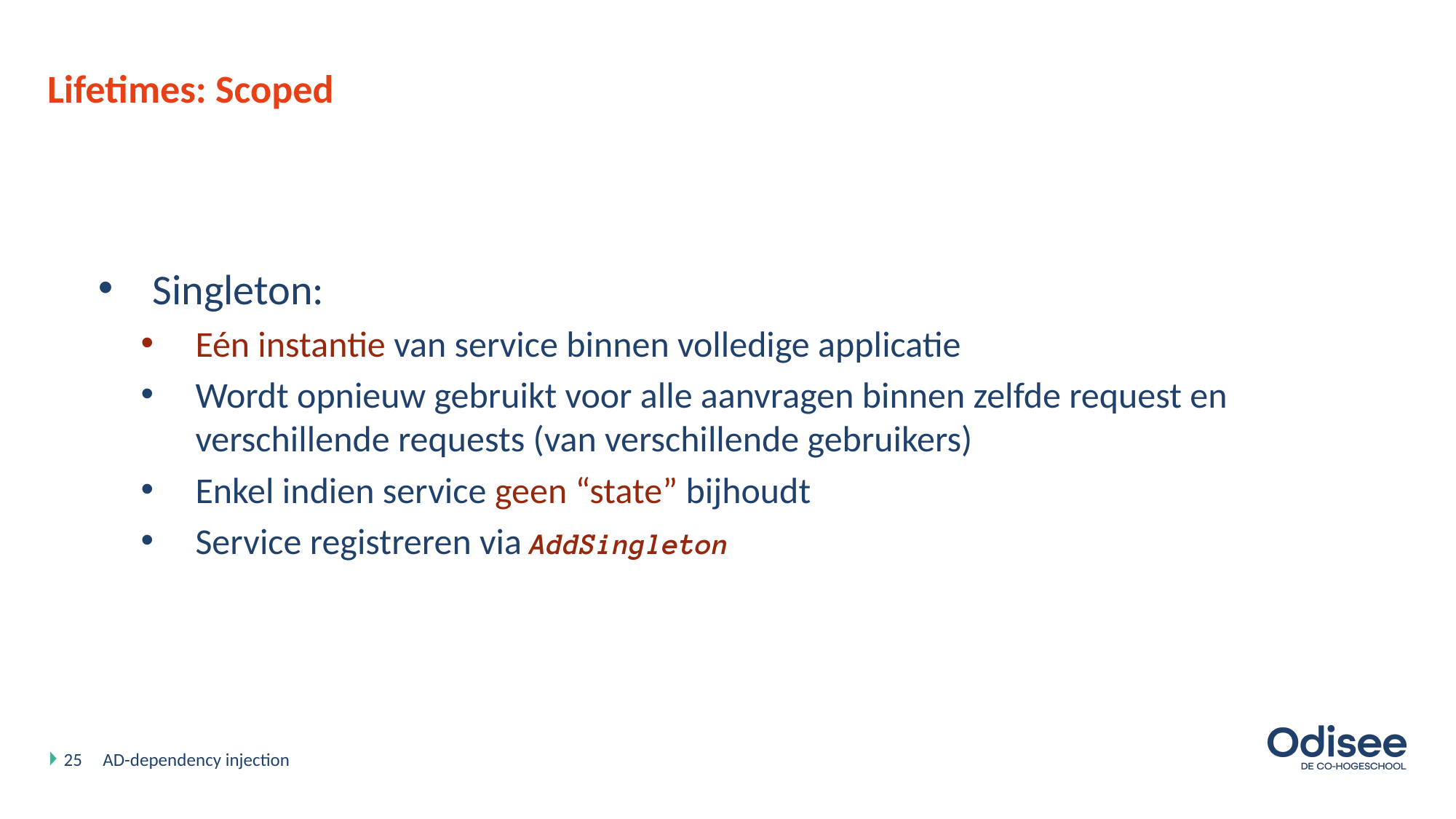

# Lifetimes: Scoped
Singleton:
Eén instantie van service binnen volledige applicatie
Wordt opnieuw gebruikt voor alle aanvragen binnen zelfde request en verschillende requests (van verschillende gebruikers)
Enkel indien service geen “state” bijhoudt
Service registreren via AddSingleton

25
AD-dependency injection